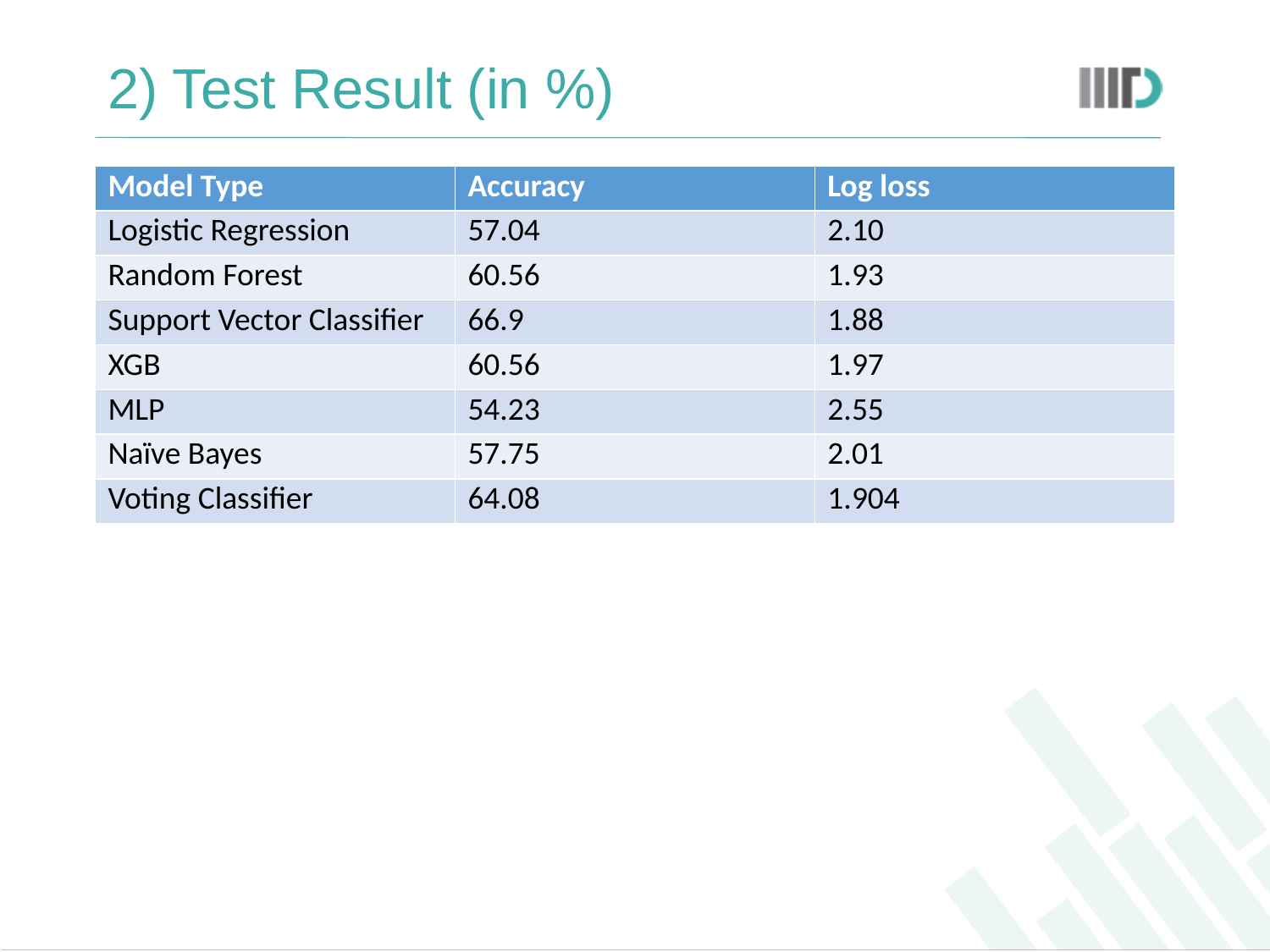

# 2) Test Result (in %)
| Model Type | Accuracy | Log loss |
| --- | --- | --- |
| Logistic Regression | 57.04 | 2.10 |
| Random Forest | 60.56 | 1.93 |
| Support Vector Classifier | 66.9 | 1.88 |
| XGB | 60.56 | 1.97 |
| MLP | 54.23 | 2.55 |
| Naïve Bayes | 57.75 | 2.01 |
| Voting Classifier | 64.08 | 1.904 |